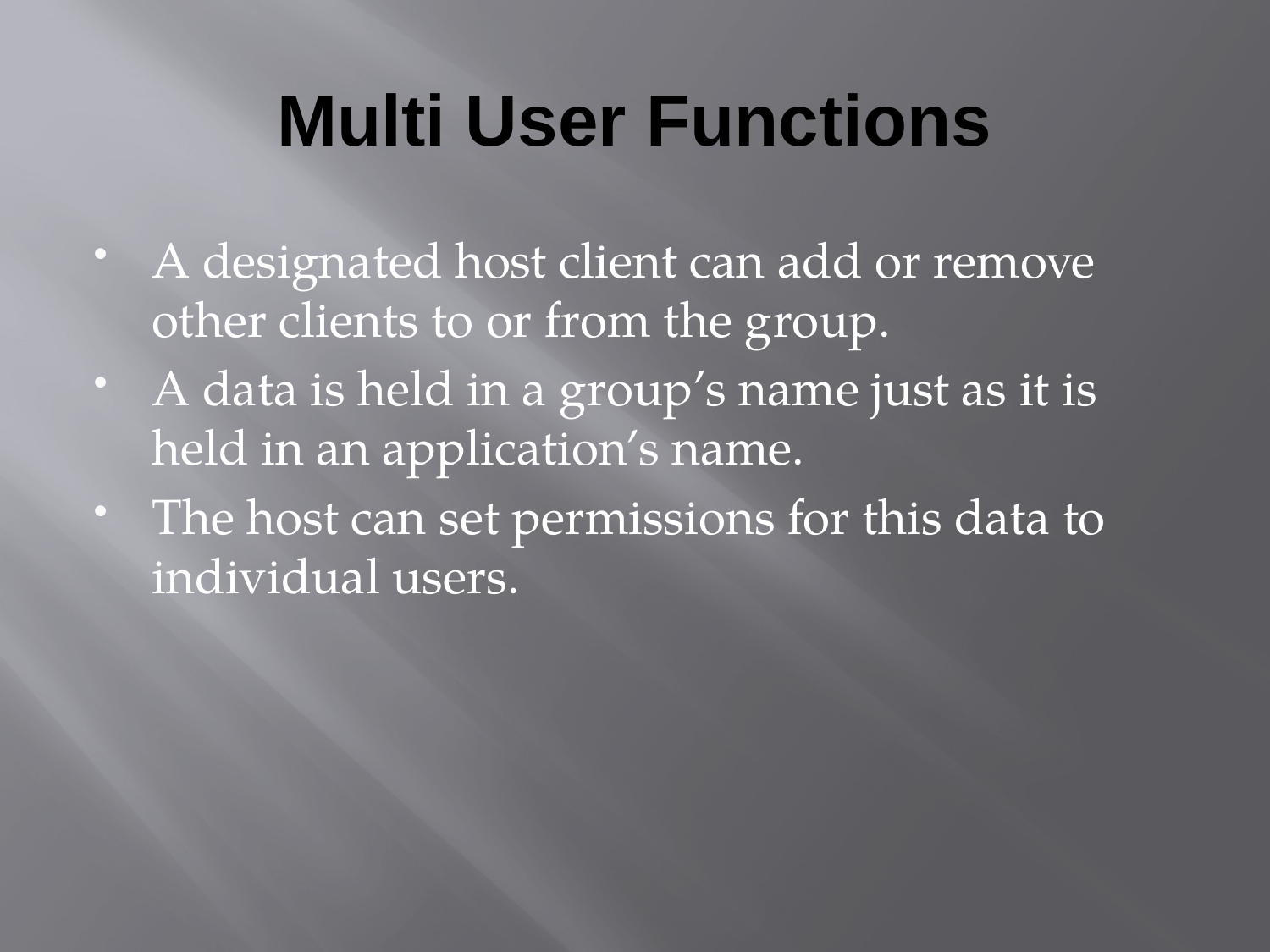

# Multi User Functions
A designated host client can add or remove other clients to or from the group.
A data is held in a group’s name just as it is held in an application’s name.
The host can set permissions for this data to individual users.